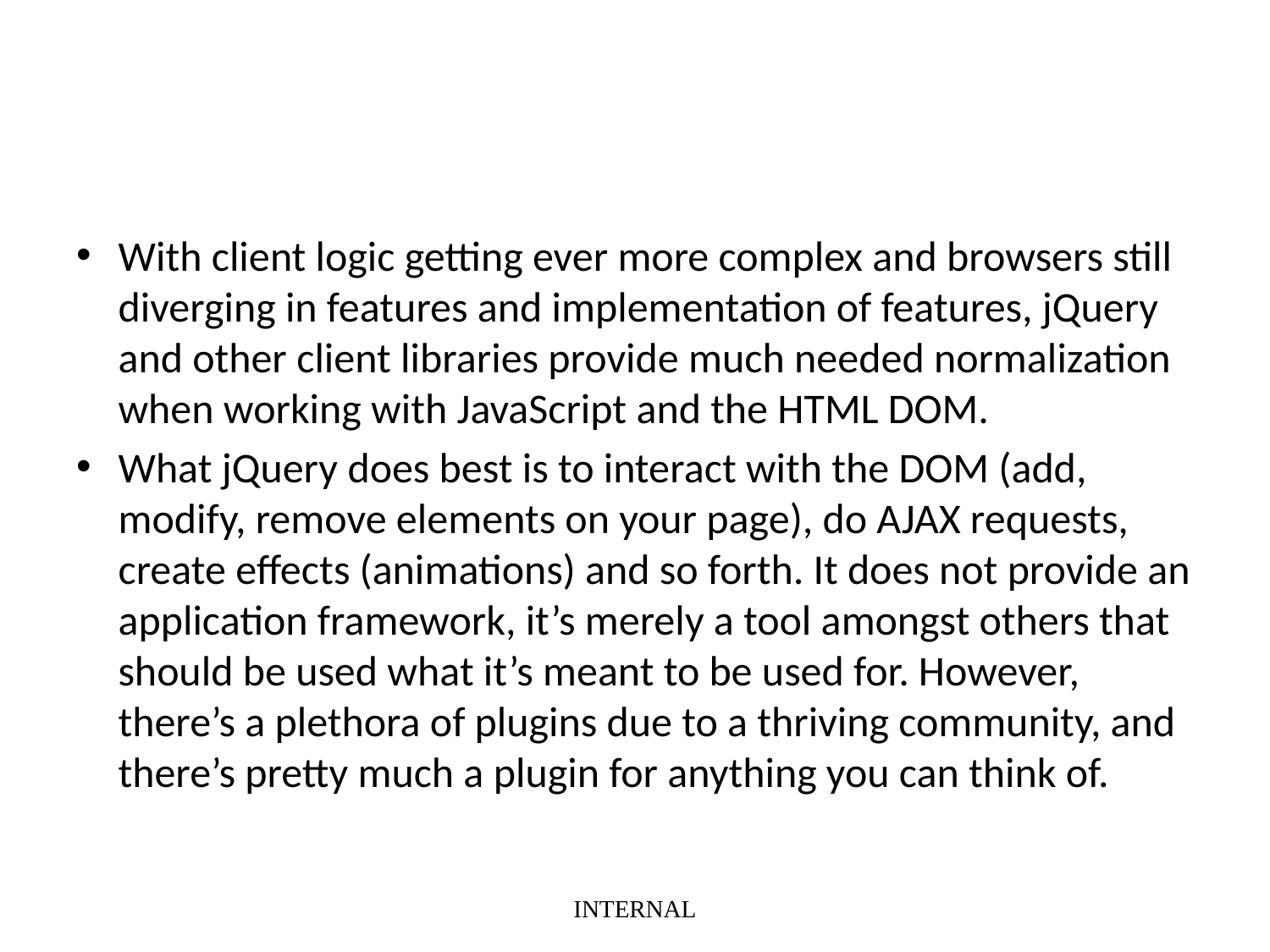

With client logic getting ever more complex and browsers still diverging in features and implementation of features, jQuery and other client libraries provide much needed normalization when working with JavaScript and the HTML DOM.
What jQuery does best is to interact with the DOM (add, modify, remove elements on your page), do AJAX requests, create effects (animations) and so forth. It does not provide an application framework, it’s merely a tool amongst others that should be used what it’s meant to be used for. However, there’s a plethora of plugins due to a thriving community, and there’s pretty much a plugin for anything you can think of.
INTERNAL